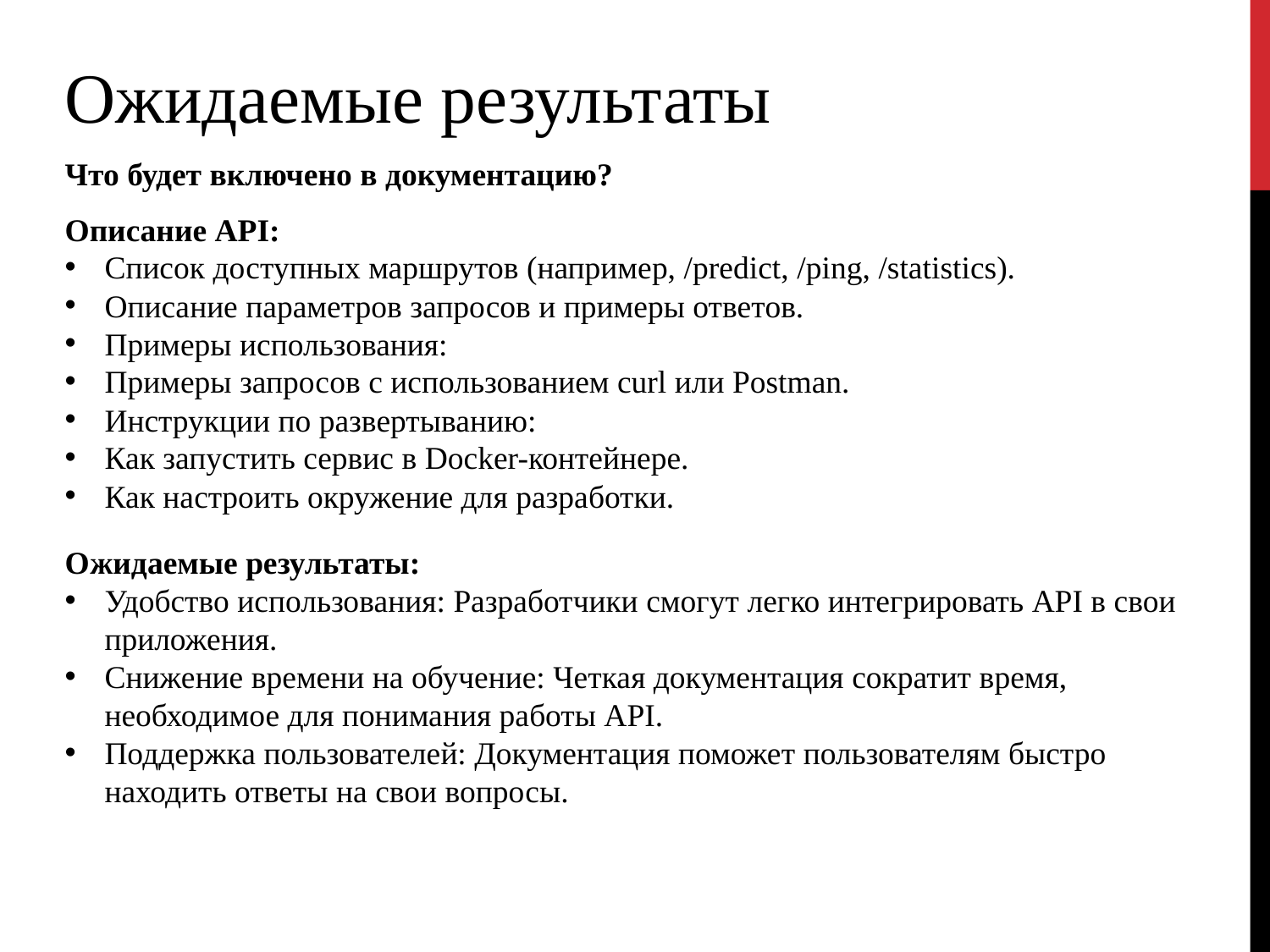

Ожидаемые результаты
Что будет включено в документацию?
Описание API:
Список доступных маршрутов (например, /predict, /ping, /statistics).
Описание параметров запросов и примеры ответов.
Примеры использования:
Примеры запросов с использованием curl или Postman.
Инструкции по развертыванию:
Как запустить сервис в Docker-контейнере.
Как настроить окружение для разработки.
Ожидаемые результаты:
Удобство использования: Разработчики смогут легко интегрировать API в свои приложения.
Снижение времени на обучение: Четкая документация сократит время, необходимое для понимания работы API.
Поддержка пользователей: Документация поможет пользователям быстро находить ответы на свои вопросы.